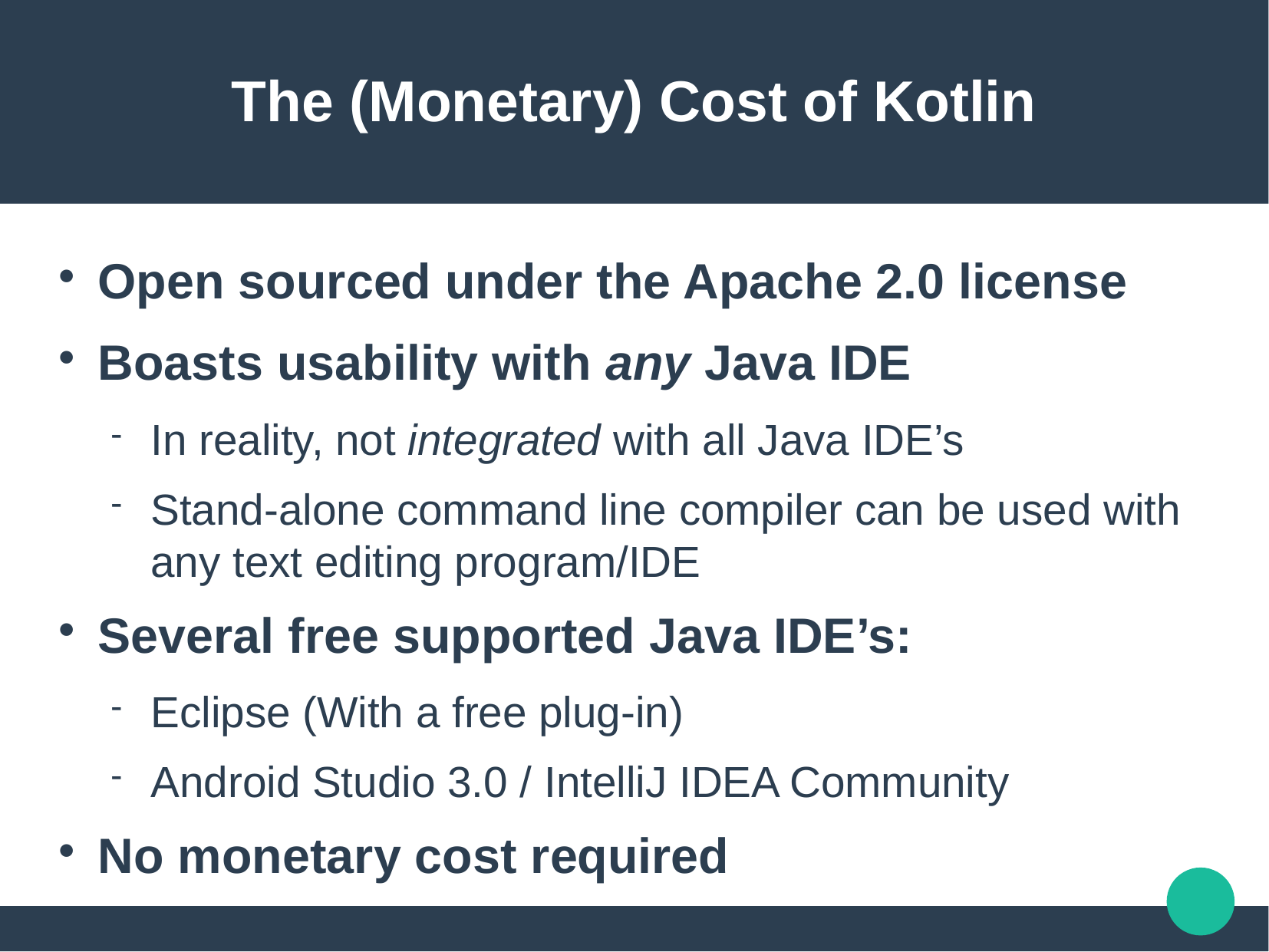

The (Monetary) Cost of Kotlin
Open sourced under the Apache 2.0 license
Boasts usability with any Java IDE
In reality, not integrated with all Java IDE’s
Stand-alone command line compiler can be used with any text editing program/IDE
Several free supported Java IDE’s:
Eclipse (With a free plug-in)
Android Studio 3.0 / IntelliJ IDEA Community
No monetary cost required